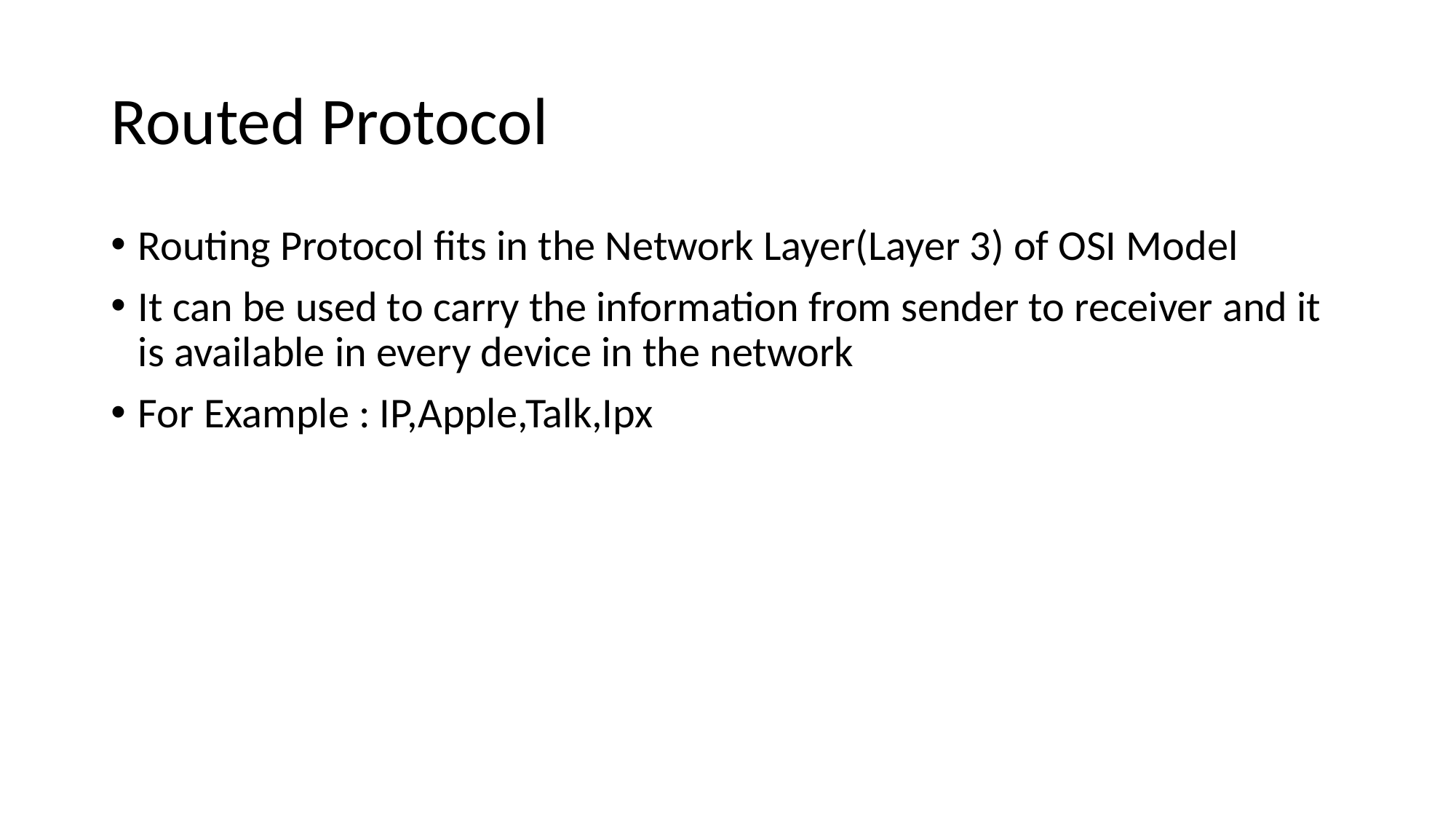

# Routed Protocol
Routing Protocol fits in the Network Layer(Layer 3) of OSI Model
It can be used to carry the information from sender to receiver and it is available in every device in the network
For Example : IP,Apple,Talk,Ipx